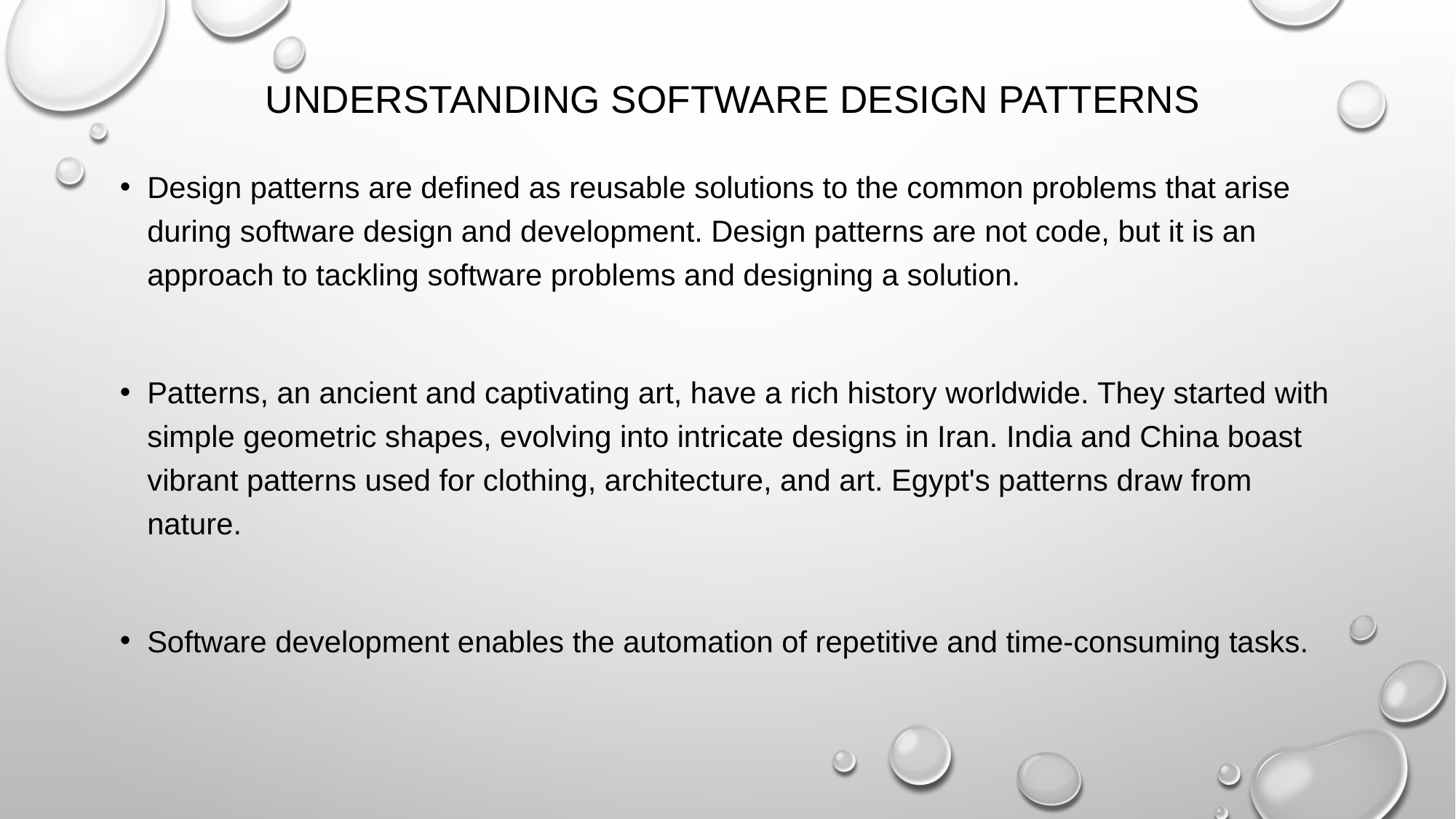

# Understanding Software Design Patterns
Design patterns are defined as reusable solutions to the common problems that arise during software design and development. Design patterns are not code, but it is an approach to tackling software problems and designing a solution.

Patterns, an ancient and captivating art, have a rich history worldwide. They started with simple geometric shapes, evolving into intricate designs in Iran. India and China boast vibrant patterns used for clothing, architecture, and art. Egypt's patterns draw from nature.

Software development enables the automation of repetitive and time-consuming tasks.